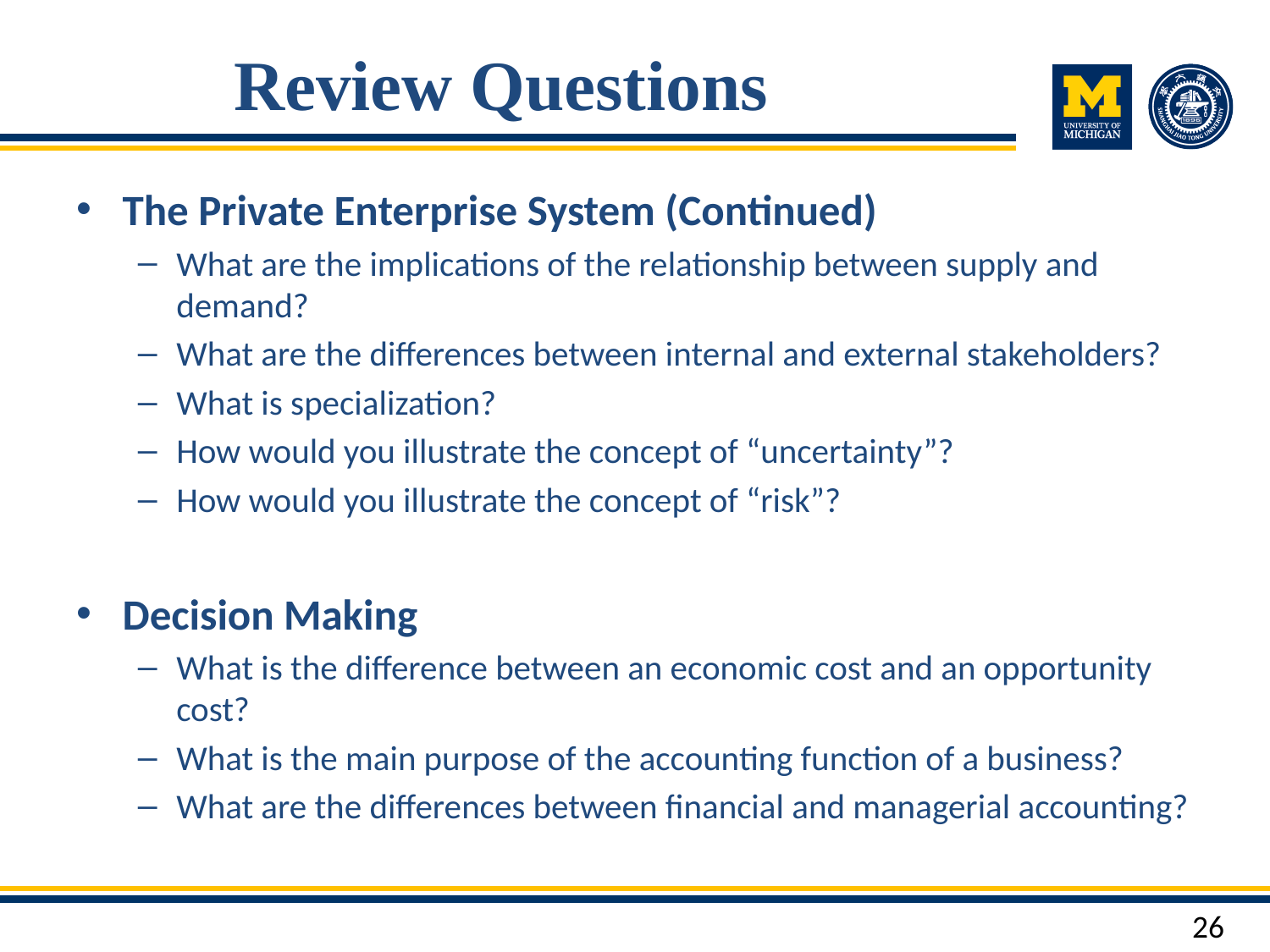

# Review Questions
The Private Enterprise System (Continued)
What are the implications of the relationship between supply and demand?
What are the differences between internal and external stakeholders?
What is specialization?
How would you illustrate the concept of “uncertainty”?
How would you illustrate the concept of “risk”?

Decision Making
What is the difference between an economic cost and an opportunity cost?
What is the main purpose of the accounting function of a business?
What are the differences between financial and managerial accounting?